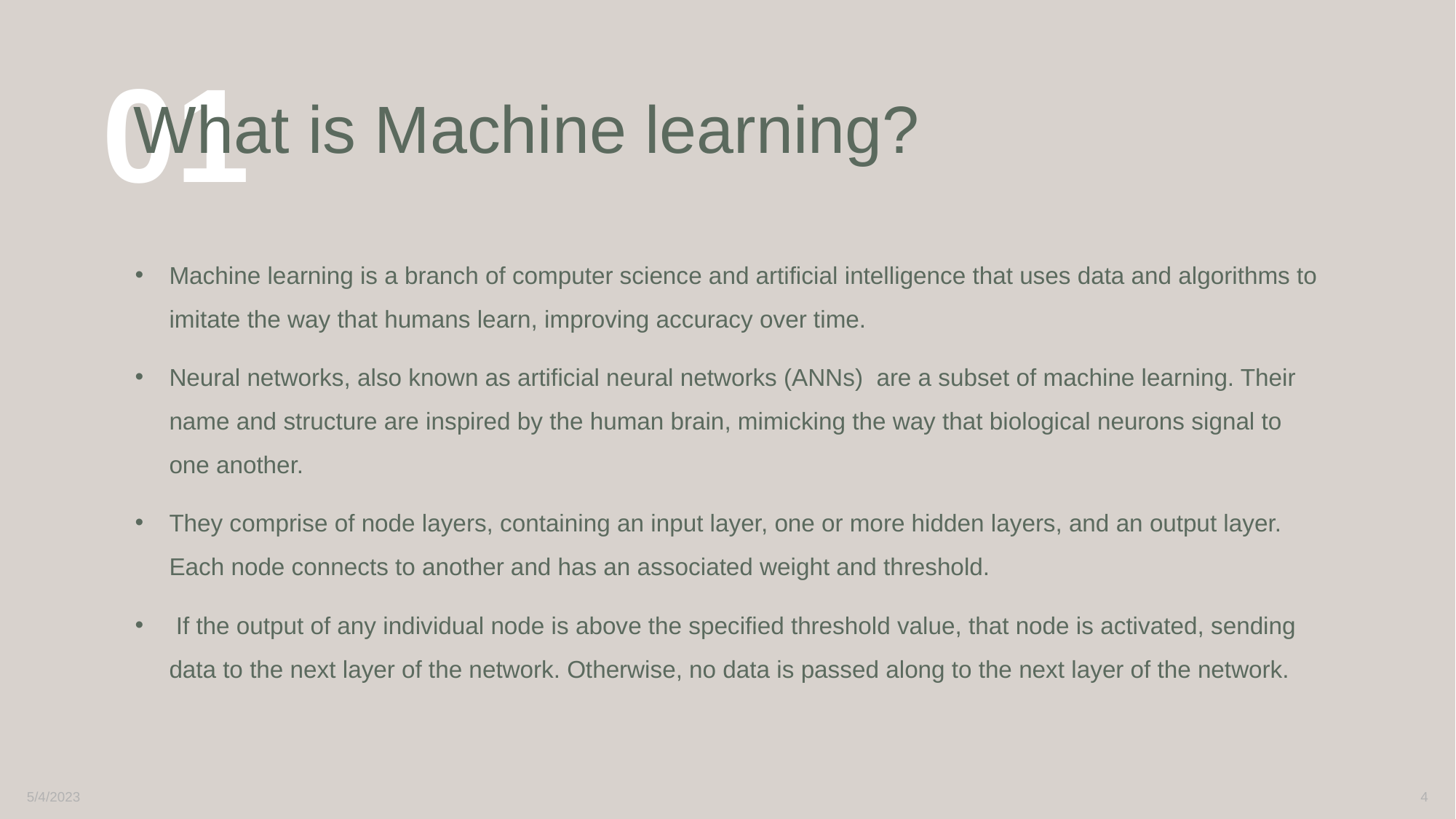

# What is Machine learning?
01
Machine learning is a branch of computer science and artificial intelligence that uses data and algorithms to imitate the way that humans learn, improving accuracy over time.
Neural networks, also known as artificial neural networks (ANNs)  are a subset of machine learning. Their name and structure are inspired by the human brain, mimicking the way that biological neurons signal to one another.
They comprise of node layers, containing an input layer, one or more hidden layers, and an output layer. Each node connects to another and has an associated weight and threshold.
 If the output of any individual node is above the specified threshold value, that node is activated, sending data to the next layer of the network. Otherwise, no data is passed along to the next layer of the network.

5/4/2023
4